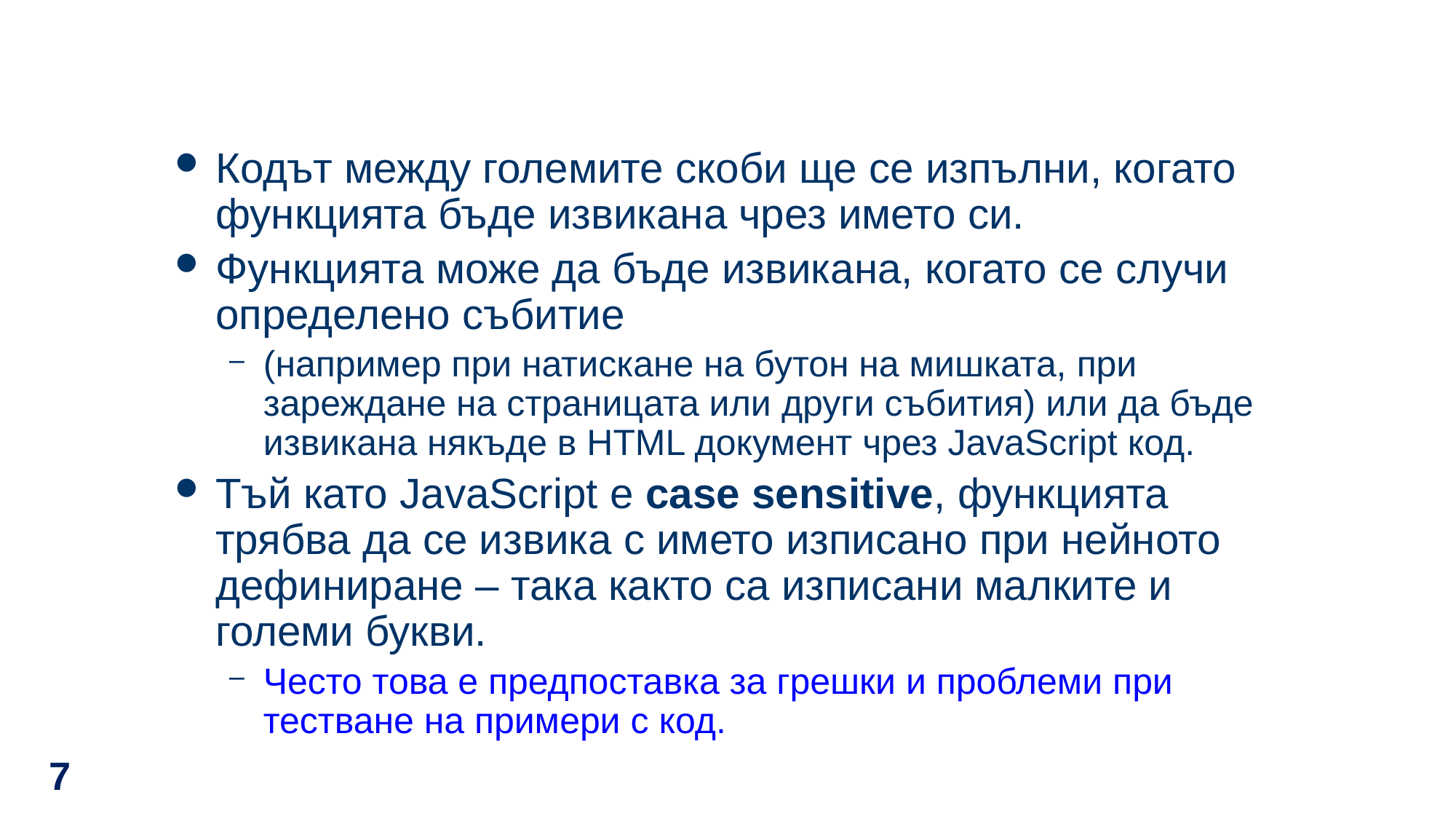

#
Кодът между големите скоби ще се изпълни, когато функцията бъде извикана чрез името си.
Функцията може да бъде извикана, когато се случи определено събитие
(например при натискане на бутон на мишката, при зареждане на страницата или други събития) или да бъде извикана някъде в HTML документ чрез JavaScript код.
Тъй като JavaScript е case sensitive, функцията трябва да се извика с името изписано при нейното дефиниране – така както са изписани малките и големи букви.
Често това е предпоставка за грешки и проблеми при тестване на примери с код.
7